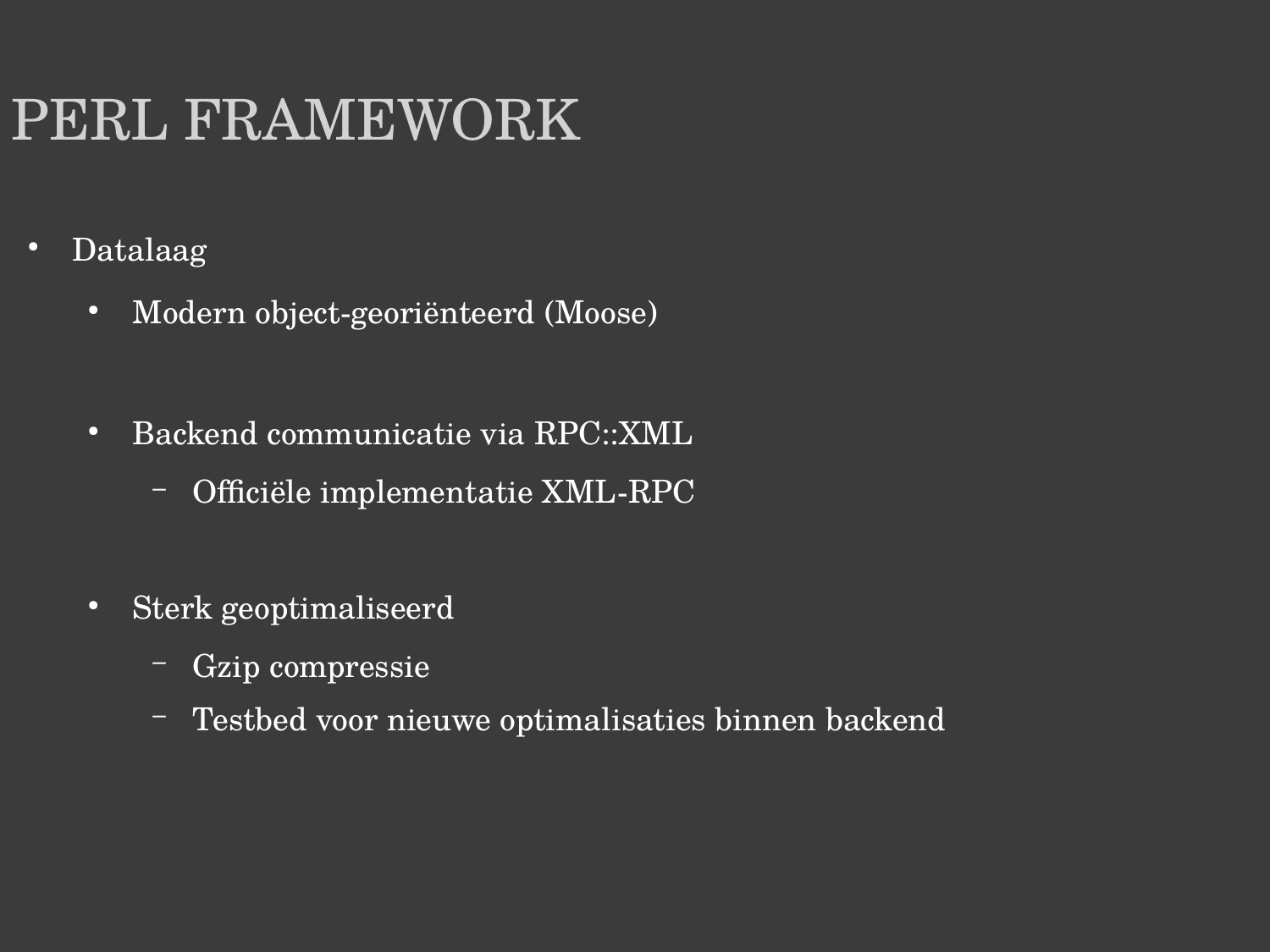

Perl framework
Datalaag
Modern object-georiënteerd (Moose)

Backend communicatie via RPC::XML
Officiële implementatie XML-RPC

Sterk geoptimaliseerd
Gzip compressie
Testbed voor nieuwe optimalisaties binnen backend